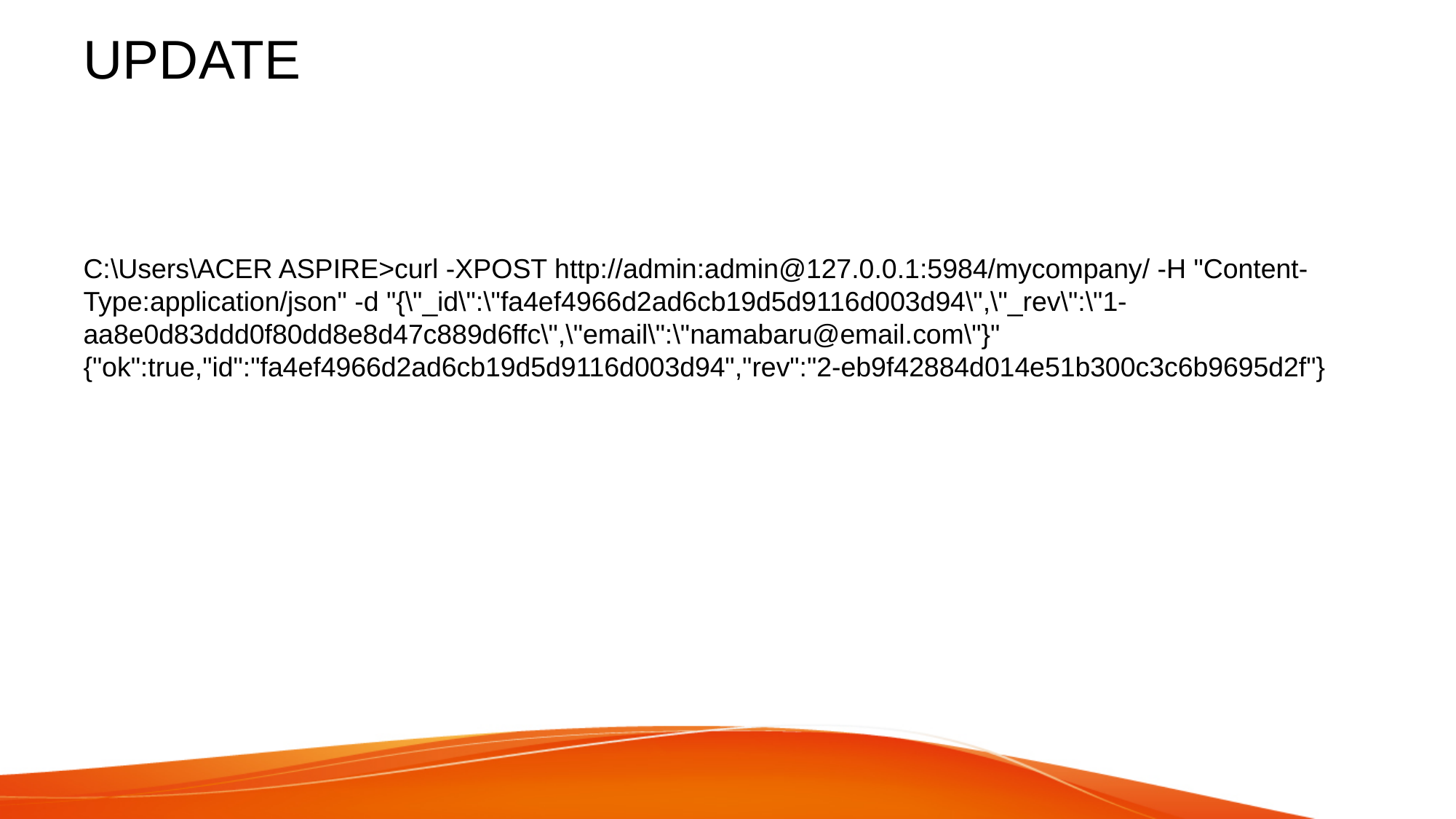

# UPDATE

C:\Users\ACER ASPIRE>curl -XPOST http://admin:admin@127.0.0.1:5984/mycompany/ -H "Content-Type:application/json" -d "{\"_id\":\"fa4ef4966d2ad6cb19d5d9116d003d94\",\"_rev\":\"1-aa8e0d83ddd0f80dd8e8d47c889d6ffc\",\"email\":\"namabaru@email.com\"}"
{"ok":true,"id":"fa4ef4966d2ad6cb19d5d9116d003d94","rev":"2-eb9f42884d014e51b300c3c6b9695d2f"}